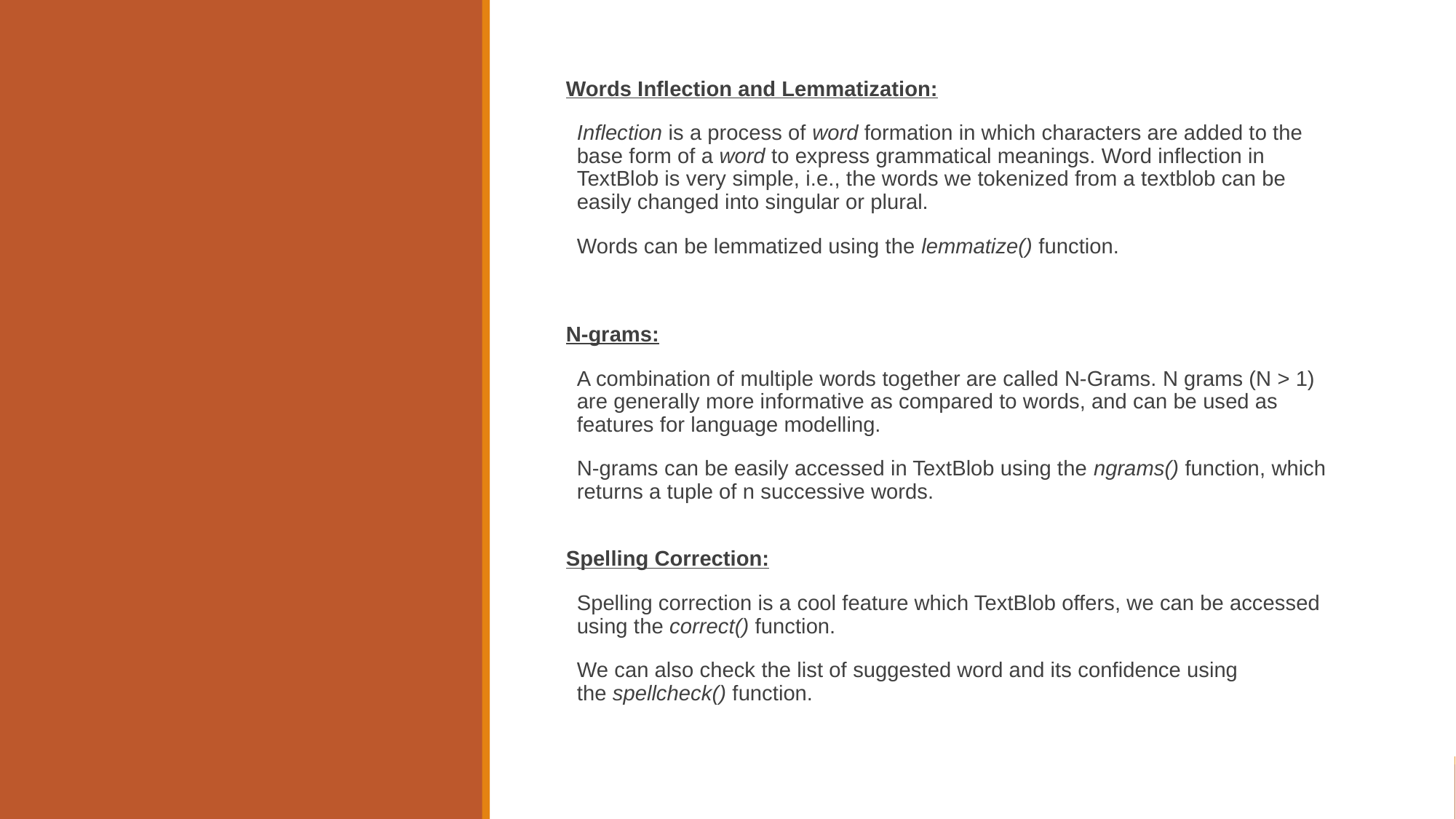

Words Inflection and Lemmatization:
Inflection is a process of word formation in which characters are added to the base form of a word to express grammatical meanings. Word inflection in TextBlob is very simple, i.e., the words we tokenized from a textblob can be easily changed into singular or plural.
Words can be lemmatized using the lemmatize() function.

N-grams:
A combination of multiple words together are called N-Grams. N grams (N > 1) are generally more informative as compared to words, and can be used as features for language modelling.
N-grams can be easily accessed in TextBlob using the ngrams() function, which returns a tuple of n successive words.
Spelling Correction:
Spelling correction is a cool feature which TextBlob offers, we can be accessed using the correct() function.
We can also check the list of suggested word and its confidence using the spellcheck() function.